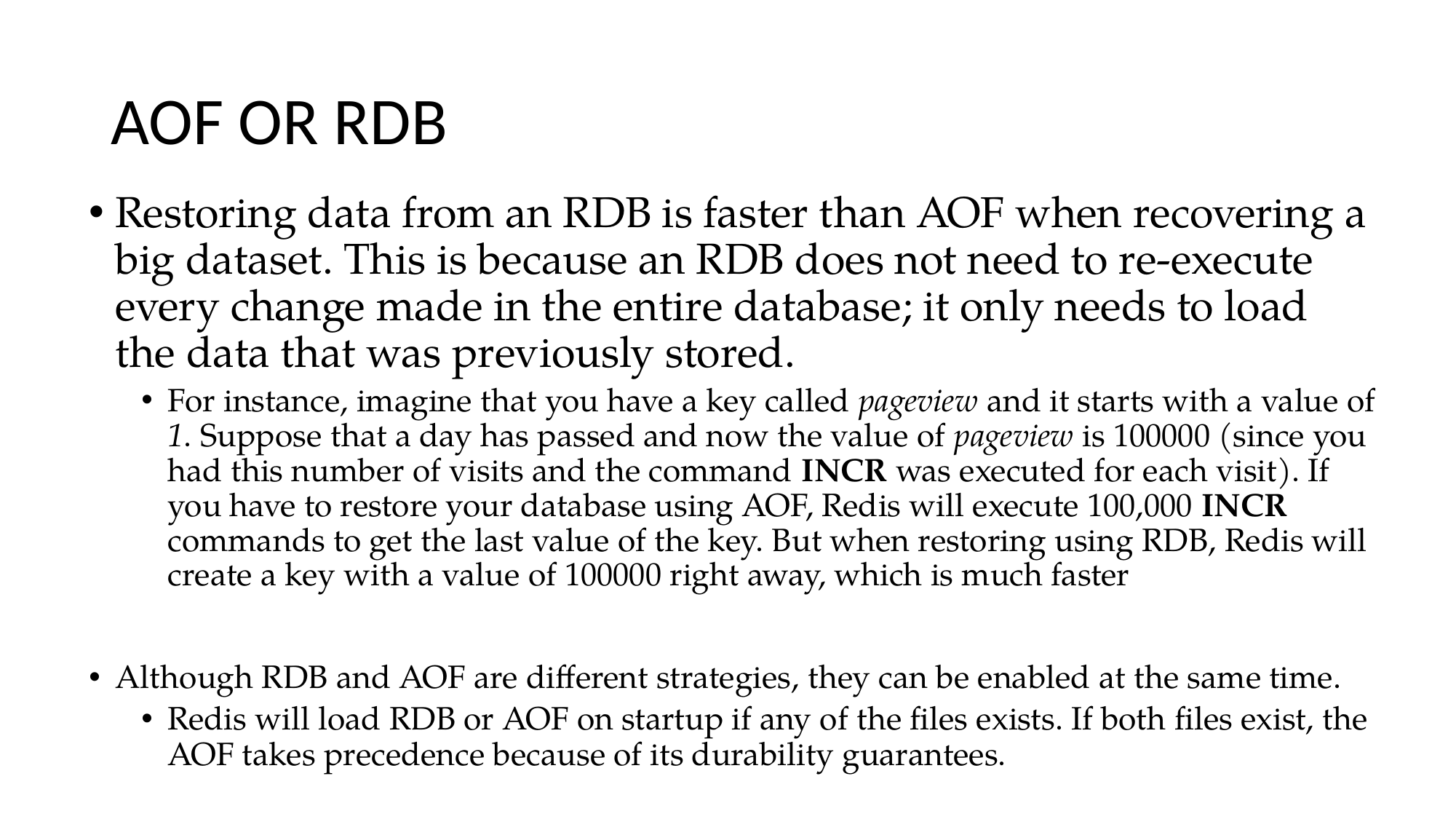

# AOF OR RDB
Restoring data from an RDB is faster than AOF when recovering a big dataset. This is because an RDB does not need to re-execute every change made in the entire database; it only needs to load the data that was previously stored.
For instance, imagine that you have a key called pageview and it starts with a value of 1. Suppose that a day has passed and now the value of pageview is 100000 (since you had this number of visits and the command INCR was executed for each visit). If you have to restore your database using AOF, Redis will execute 100,000 INCR commands to get the last value of the key. But when restoring using RDB, Redis will create a key with a value of 100000 right away, which is much faster

Although RDB and AOF are different strategies, they can be enabled at the same time.
Redis will load RDB or AOF on startup if any of the files exists. If both files exist, the AOF takes precedence because of its durability guarantees.